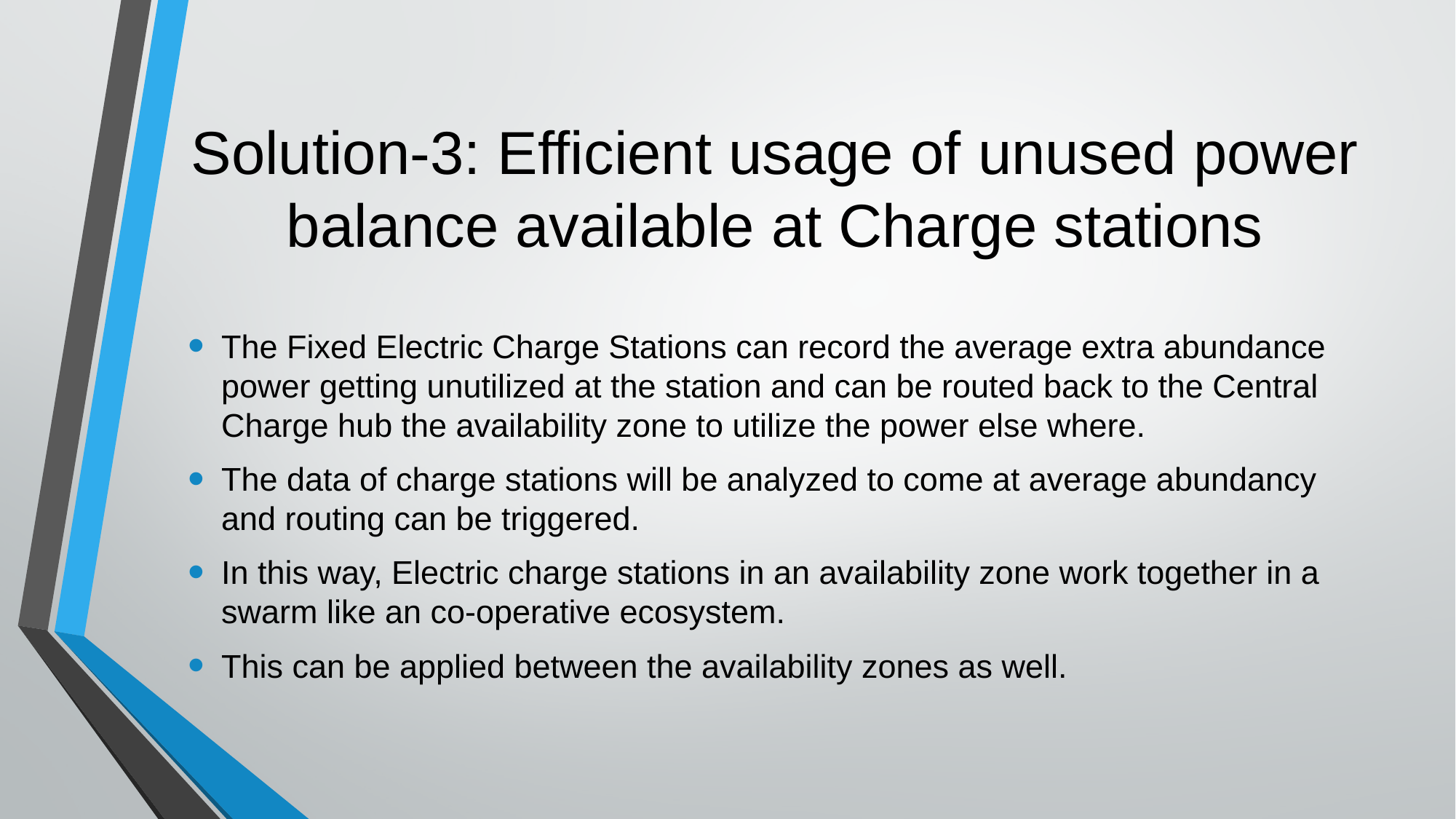

# Solution-3: Efficient usage of unused power balance available at Charge stations
The Fixed Electric Charge Stations can record the average extra abundance power getting unutilized at the station and can be routed back to the Central Charge hub the availability zone to utilize the power else where.
The data of charge stations will be analyzed to come at average abundancy and routing can be triggered.
In this way, Electric charge stations in an availability zone work together in a swarm like an co-operative ecosystem.
This can be applied between the availability zones as well.